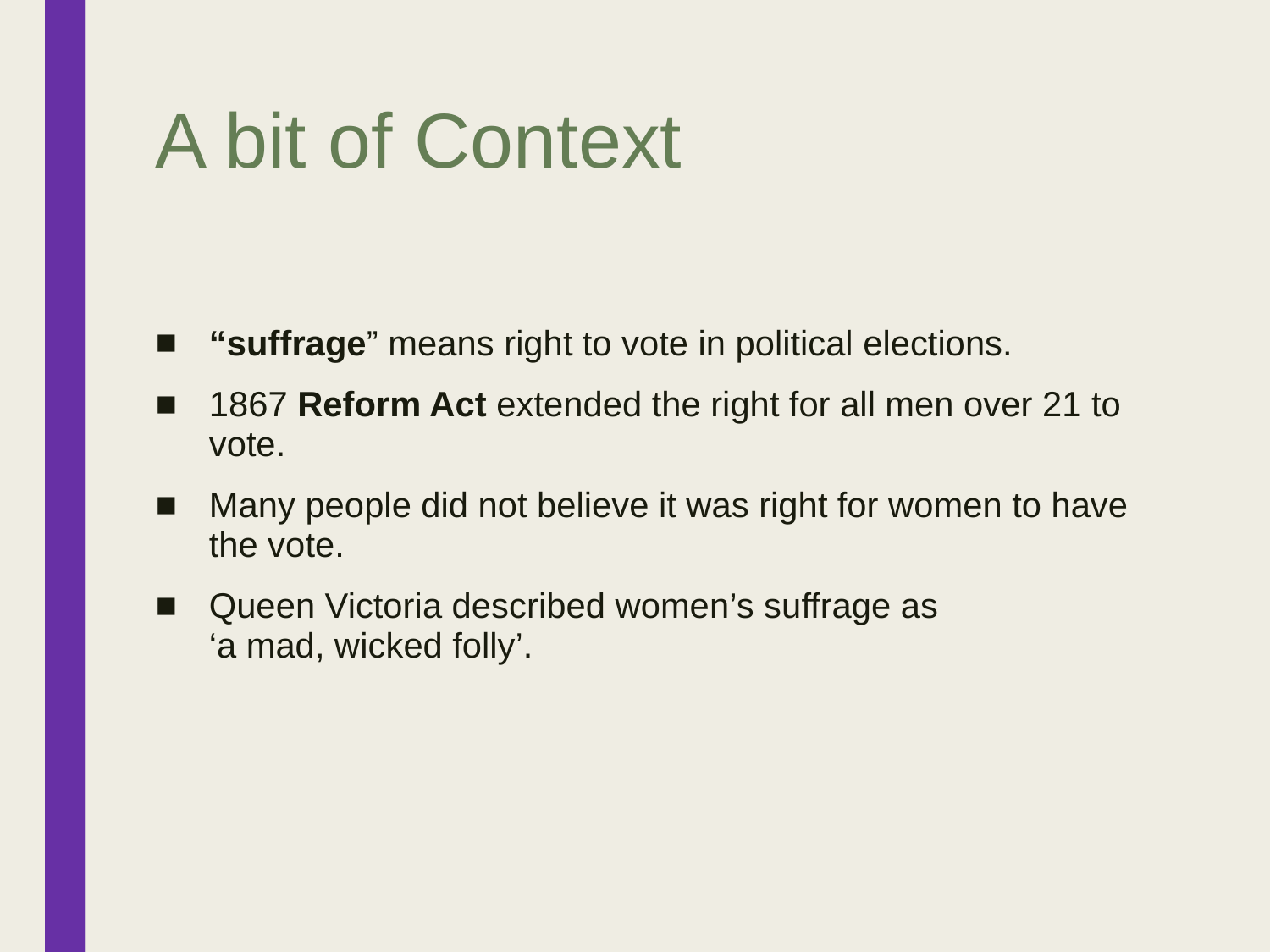

# A bit of Context
“suffrage” means right to vote in political elections.
1867 Reform Act extended the right for all men over 21 to vote.
Many people did not believe it was right for women to have the vote.
Queen Victoria described women’s suffrage as
‘a mad, wicked folly’.